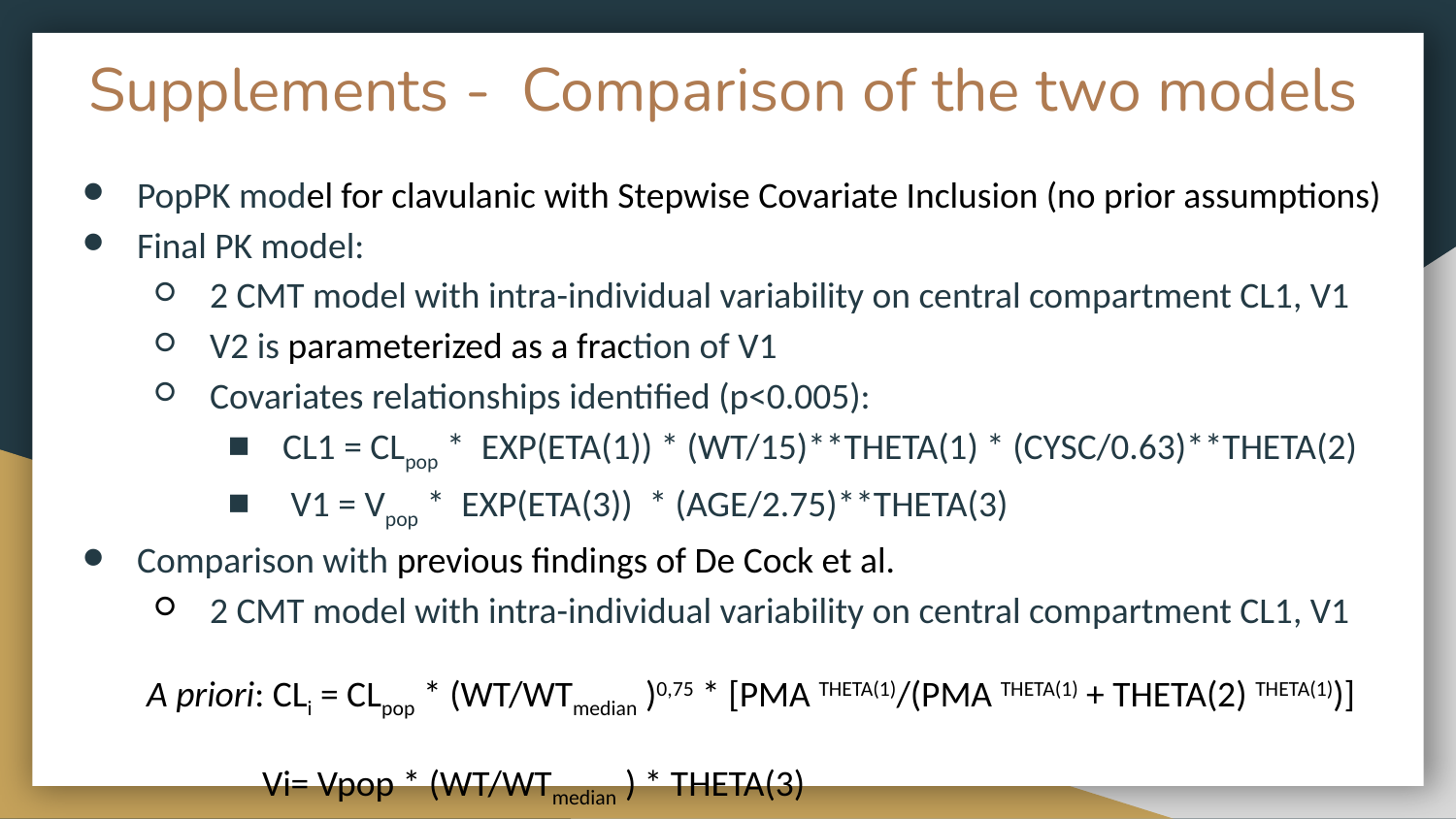

# Supplements -  Comparison of the two models
PopPK model for clavulanic with Stepwise Covariate Inclusion (no prior assumptions)
Final PK model:
2 CMT model with intra-individual variability on central compartment CL1, V1
V2 is parameterized as a fraction of V1
Covariates relationships identified (p<0.005):
CL1 = CLpop *  EXP(ETA(1)) * (WT/15)**THETA(1) * (CYSC/0.63)**THETA(2)
 V1 = Vpop *  EXP(ETA(3))  * (AGE/2.75)**THETA(3)
Comparison with previous findings of De Cock et al.
2 CMT model with intra-individual variability on central compartment CL1, V1
          A priori: CLi = CLpop * (WT/WTmedian )0,75 * [PMA THETA(1)/(PMA THETA(1) + THETA(2) THETA(1))]
                        Vi= Vpop * (WT/WTmedian ) * THETA(3)